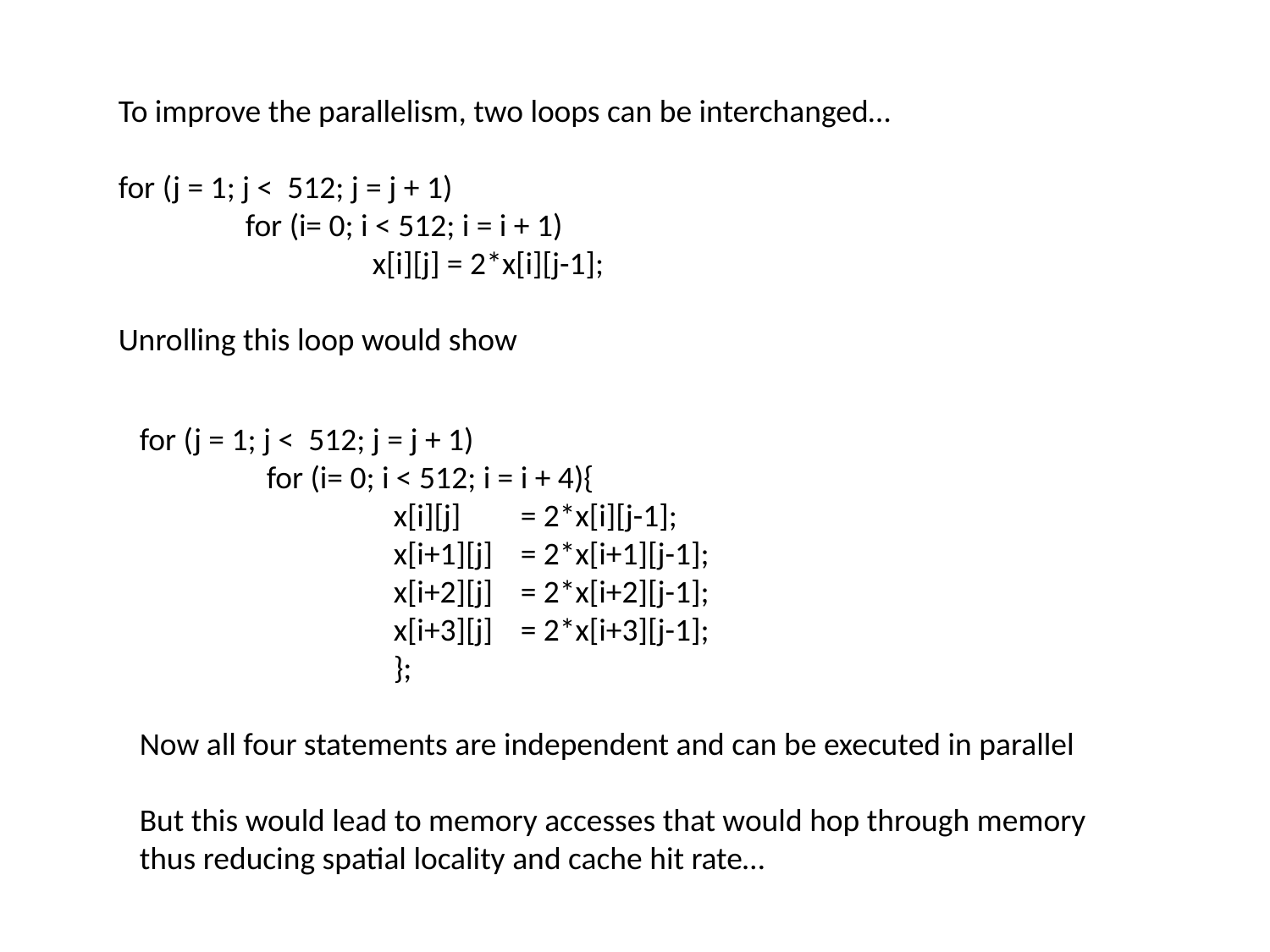

To improve the parallelism, two loops can be interchanged…

for (j = 1; j <  512; j = j + 1)
	for (i= 0; i < 512; i = i + 1)
		x[i][j] = 2*x[i][j-1];

Unrolling this loop would show
for (j = 1; j <  512; j = j + 1)
	for (i= 0; i < 512; i = i + 4){
		x[i][j] 	= 2*x[i][j-1];
		x[i+1][j]	= 2*x[i+1][j-1];
		x[i+2][j]	= 2*x[i+2][j-1];
		x[i+3][j]	= 2*x[i+3][j-1];
		};

Now all four statements are independent and can be executed in parallel

But this would lead to memory accesses that would hop through memory thus reducing spatial locality and cache hit rate…